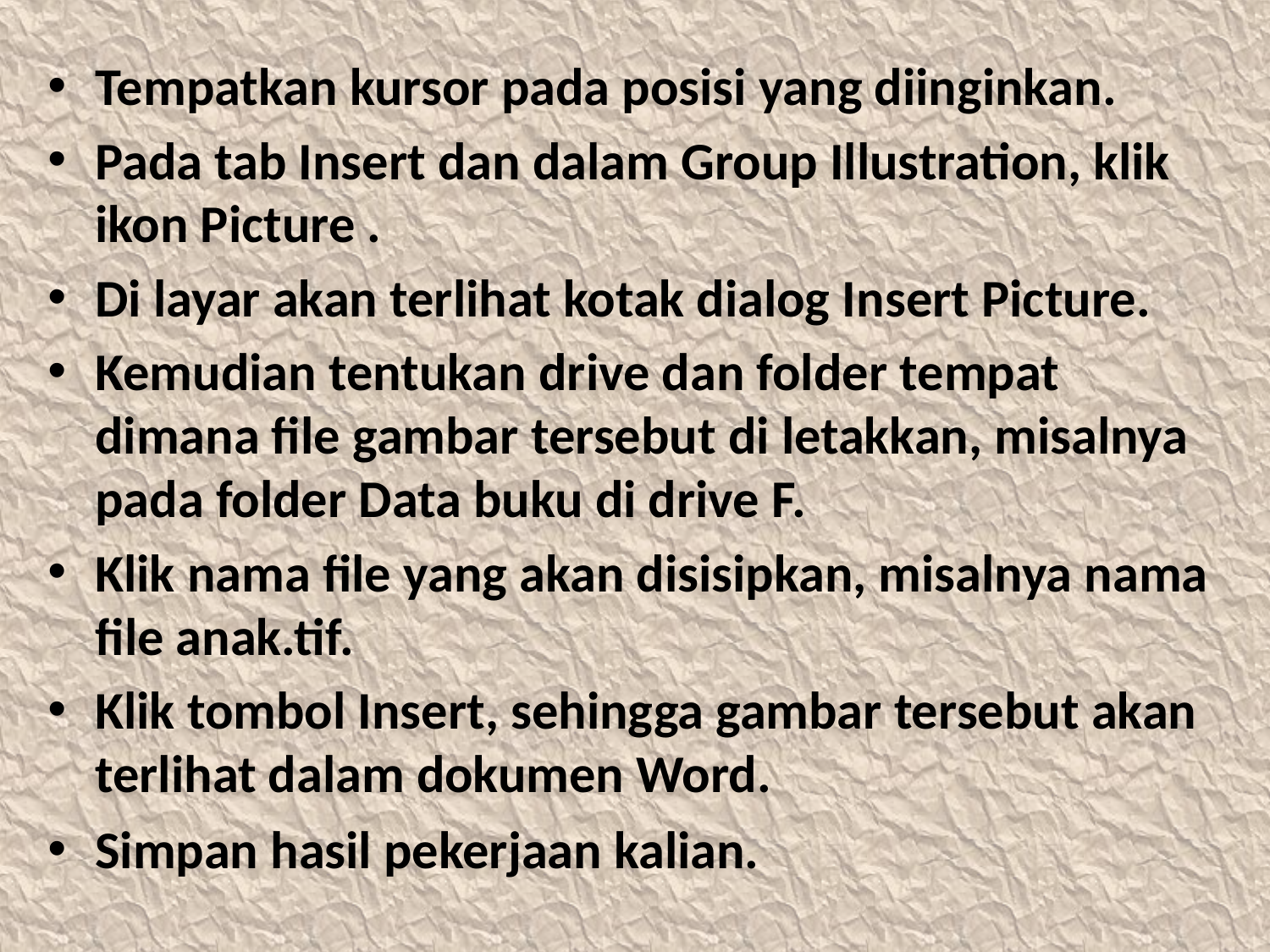

Tempatkan kursor pada posisi yang diinginkan.
Pada tab Insert dan dalam Group Illustration, klik ikon Picture .
Di layar akan terlihat kotak dialog Insert Picture.
Kemudian tentukan drive dan folder tempat dimana file gambar tersebut di letakkan, misalnya pada folder Data buku di drive F.
Klik nama file yang akan disisipkan, misalnya nama file anak.tif.
Klik tombol Insert, sehingga gambar tersebut akan terlihat dalam dokumen Word.
Simpan hasil pekerjaan kalian.